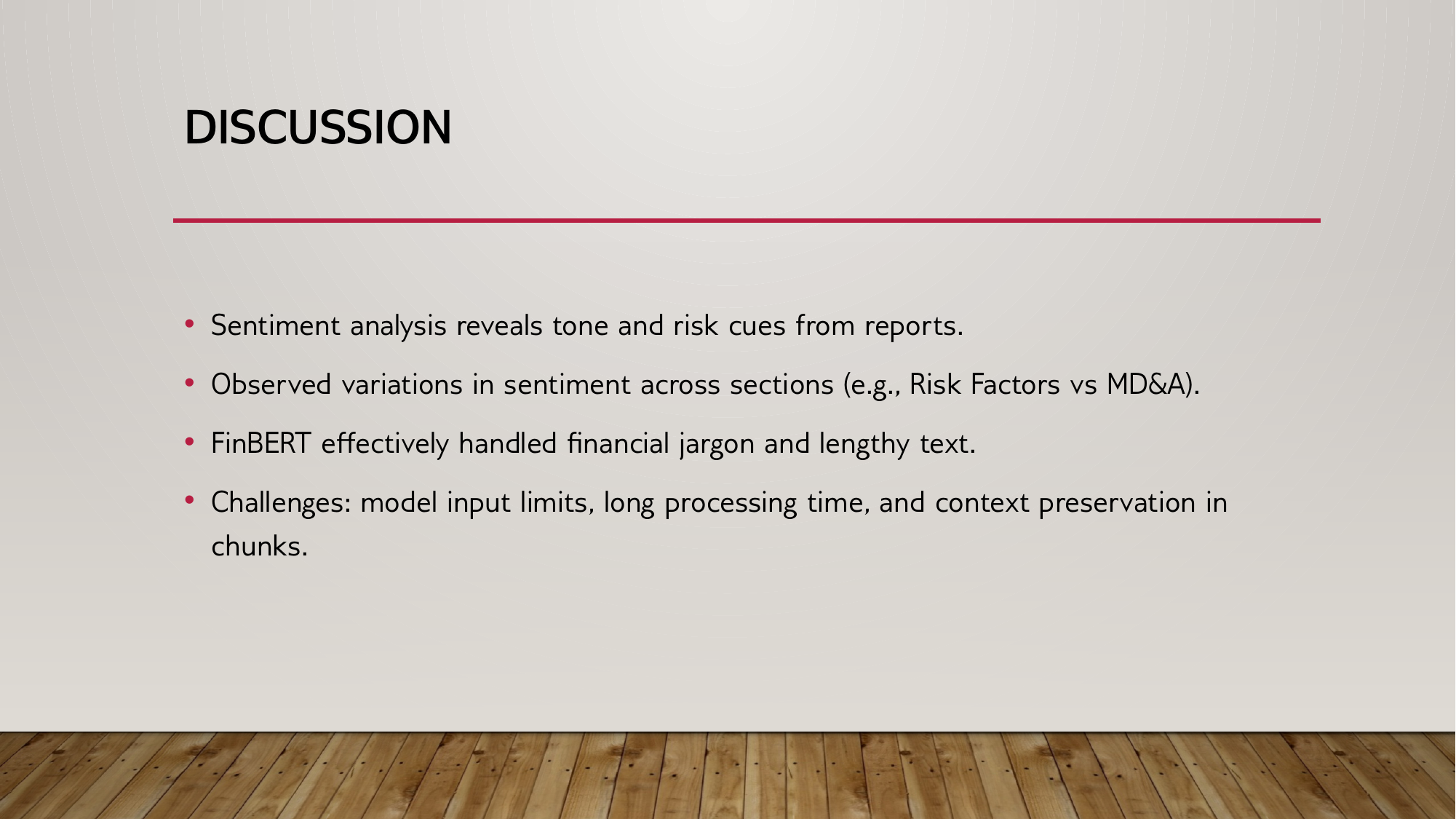

# Discussion

Sentiment analysis reveals tone and risk cues from reports.
Observed variations in sentiment across sections (e.g., Risk Factors vs MD&A).
FinBERT effectively handled financial jargon and lengthy text.
Challenges: model input limits, long processing time, and context preservation in chunks.